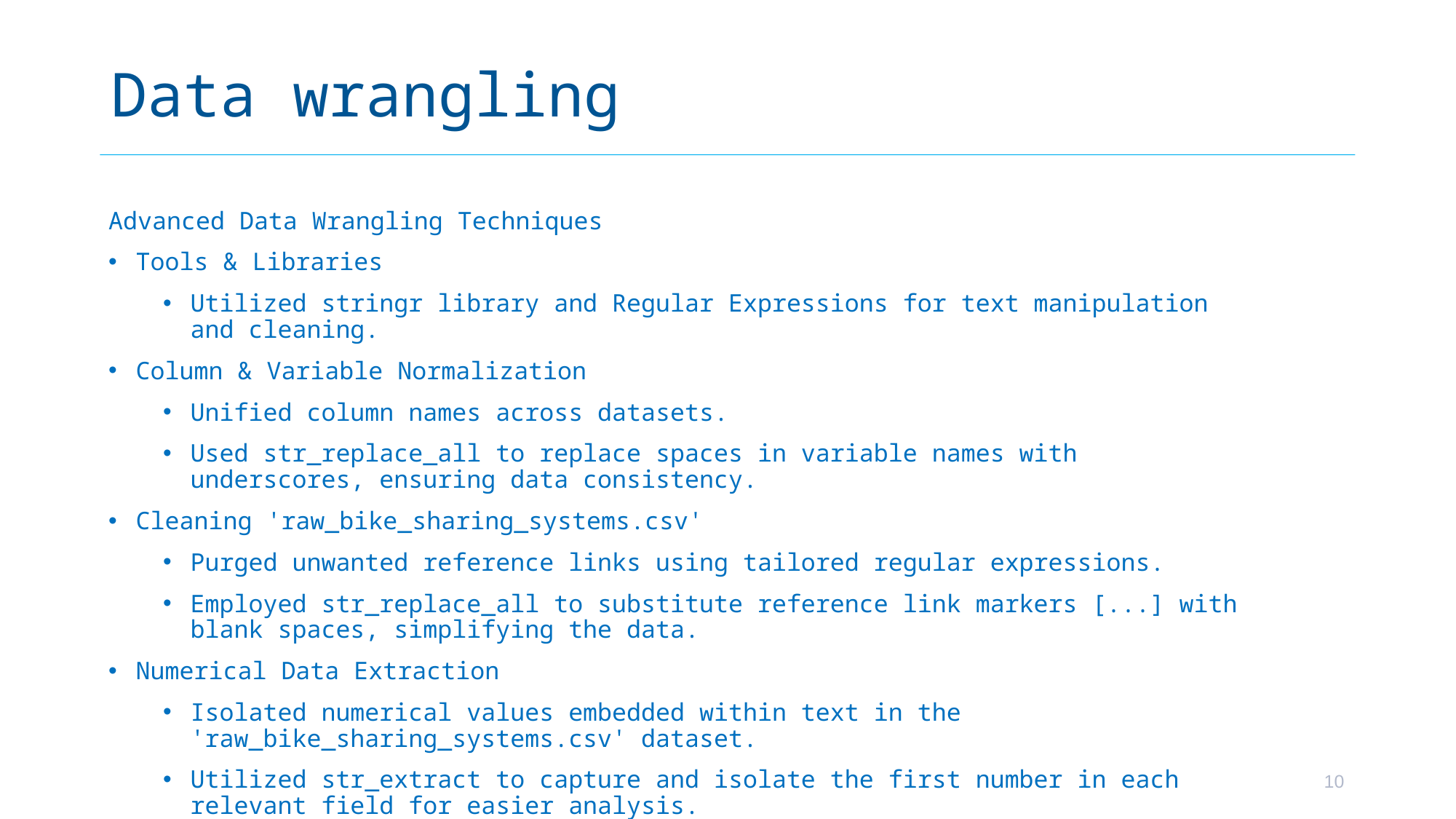

# Data wrangling
Advanced Data Wrangling Techniques
Tools & Libraries
Utilized stringr library and Regular Expressions for text manipulation and cleaning.
Column & Variable Normalization
Unified column names across datasets.
Used str_replace_all to replace spaces in variable names with underscores, ensuring data consistency.
Cleaning 'raw_bike_sharing_systems.csv'
Purged unwanted reference links using tailored regular expressions.
Employed str_replace_all to substitute reference link markers [...] with blank spaces, simplifying the data.
Numerical Data Extraction
Isolated numerical values embedded within text in the 'raw_bike_sharing_systems.csv' dataset.
Utilized str_extract to capture and isolate the first number in each relevant field for easier analysis.
Goal: To create a clean, standardized dataset for efficient and accurate downstream analysis.
10